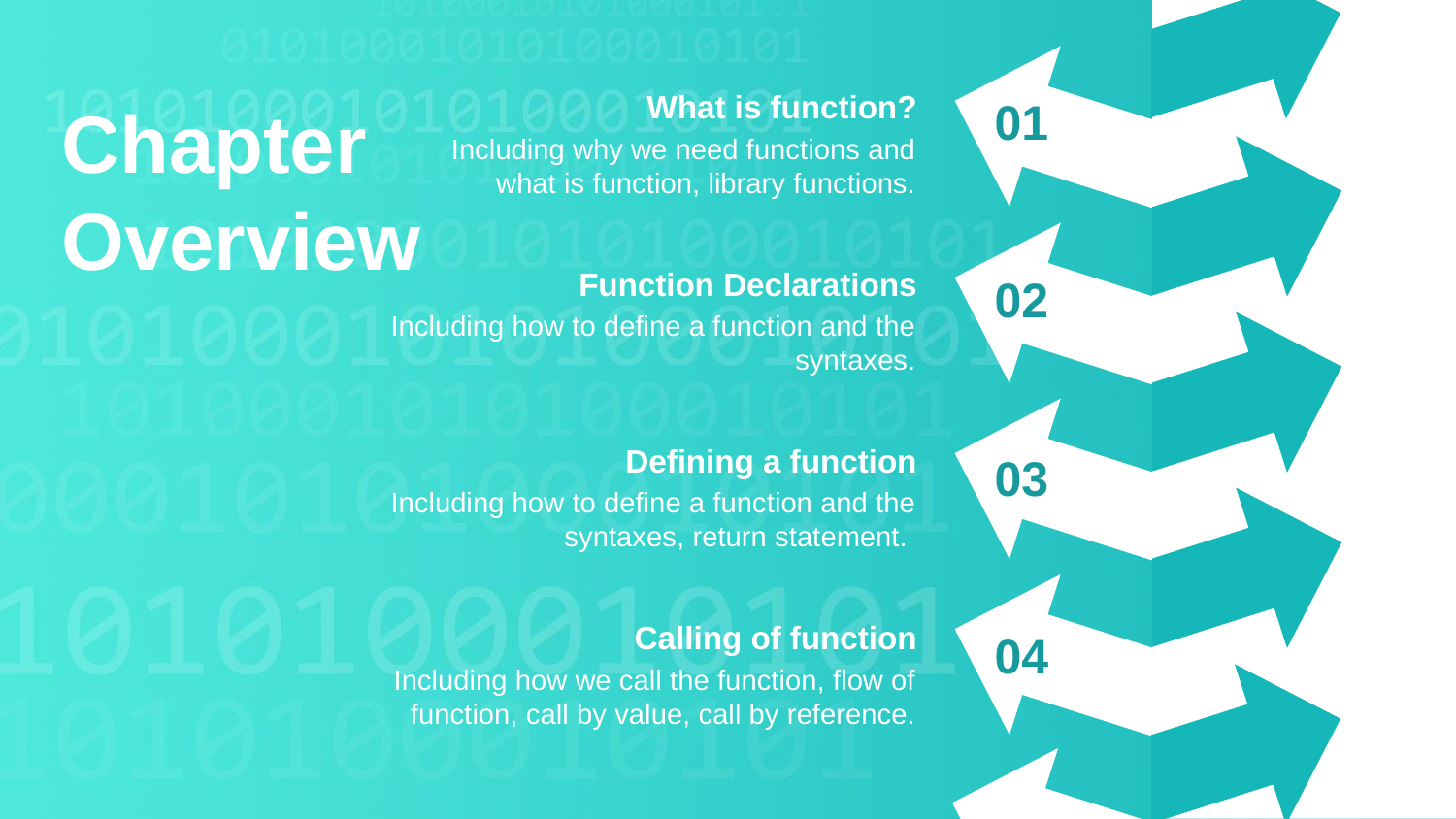

Chapter Overview
What is function?
Including why we need functions and what is function, library functions.
01

Function Declarations
Including how to define a function and the syntaxes.
02

Defining a function
Including how to define a function and the syntaxes, return statement.
03

Calling of function
Including how we call the function, flow of function, call by value, call by reference.
04